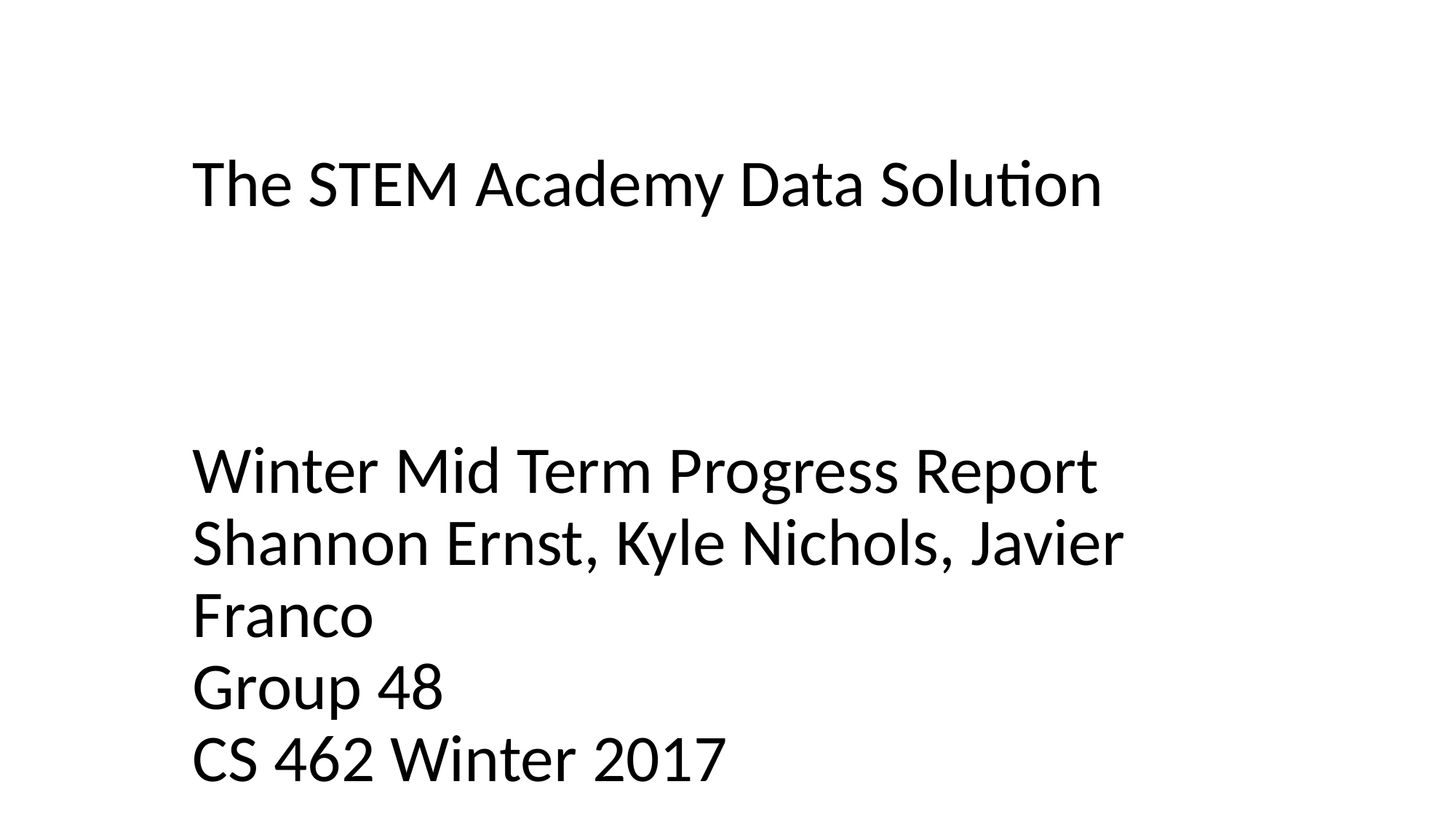

The STEM Academy Data Solution

Winter Mid Term Progress Report
Shannon Ernst, Kyle Nichols, Javier Franco
Group 48
CS 462 Winter 2017